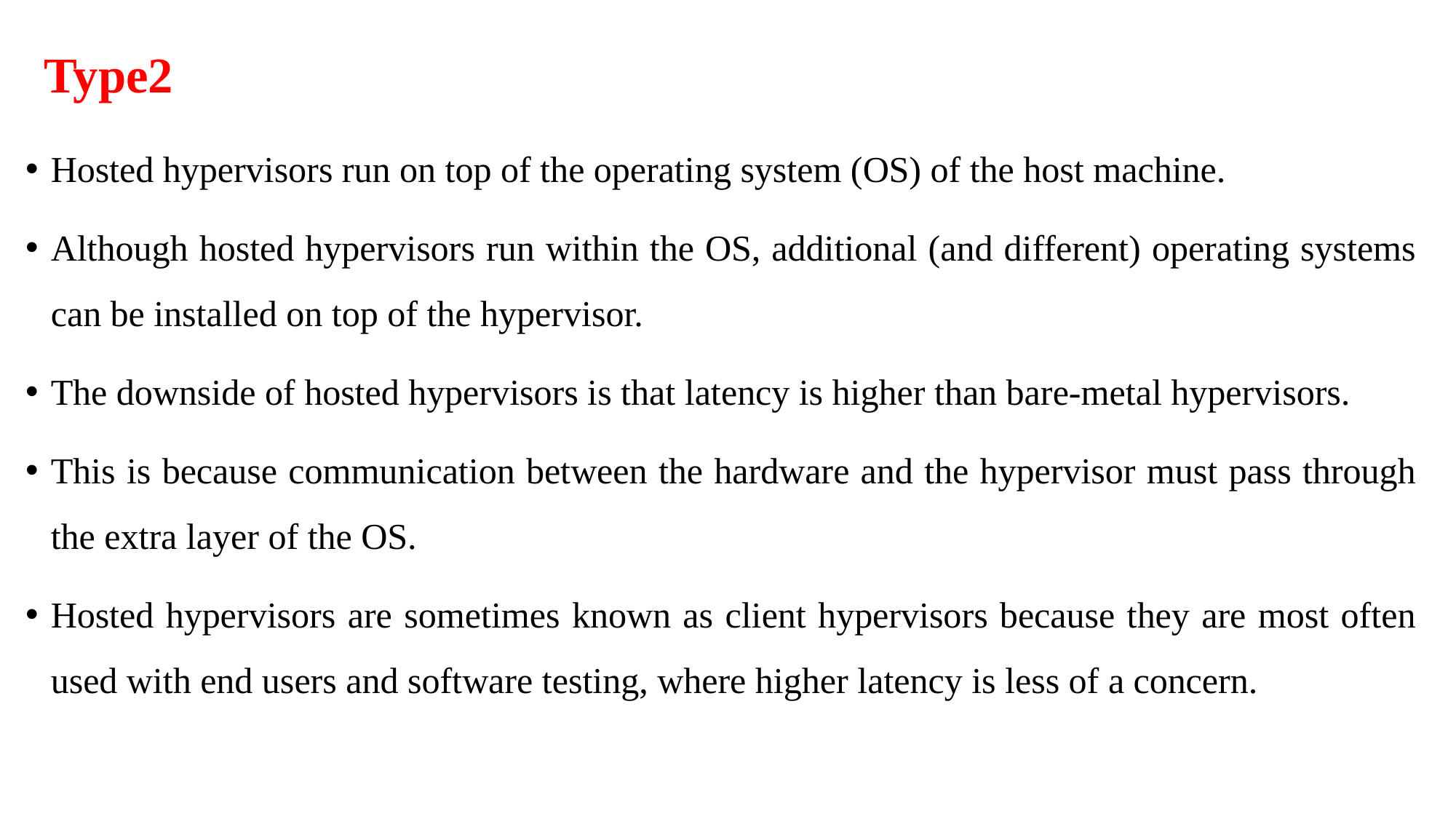

# Type2
Hosted hypervisors run on top of the operating system (OS) of the host machine.
Although hosted hypervisors run within the OS, additional (and different) operating systems can be installed on top of the hypervisor.
The downside of hosted hypervisors is that latency is higher than bare-metal hypervisors.
This is because communication between the hardware and the hypervisor must pass through the extra layer of the OS.
Hosted hypervisors are sometimes known as client hypervisors because they are most often used with end users and software testing, where higher latency is less of a concern.